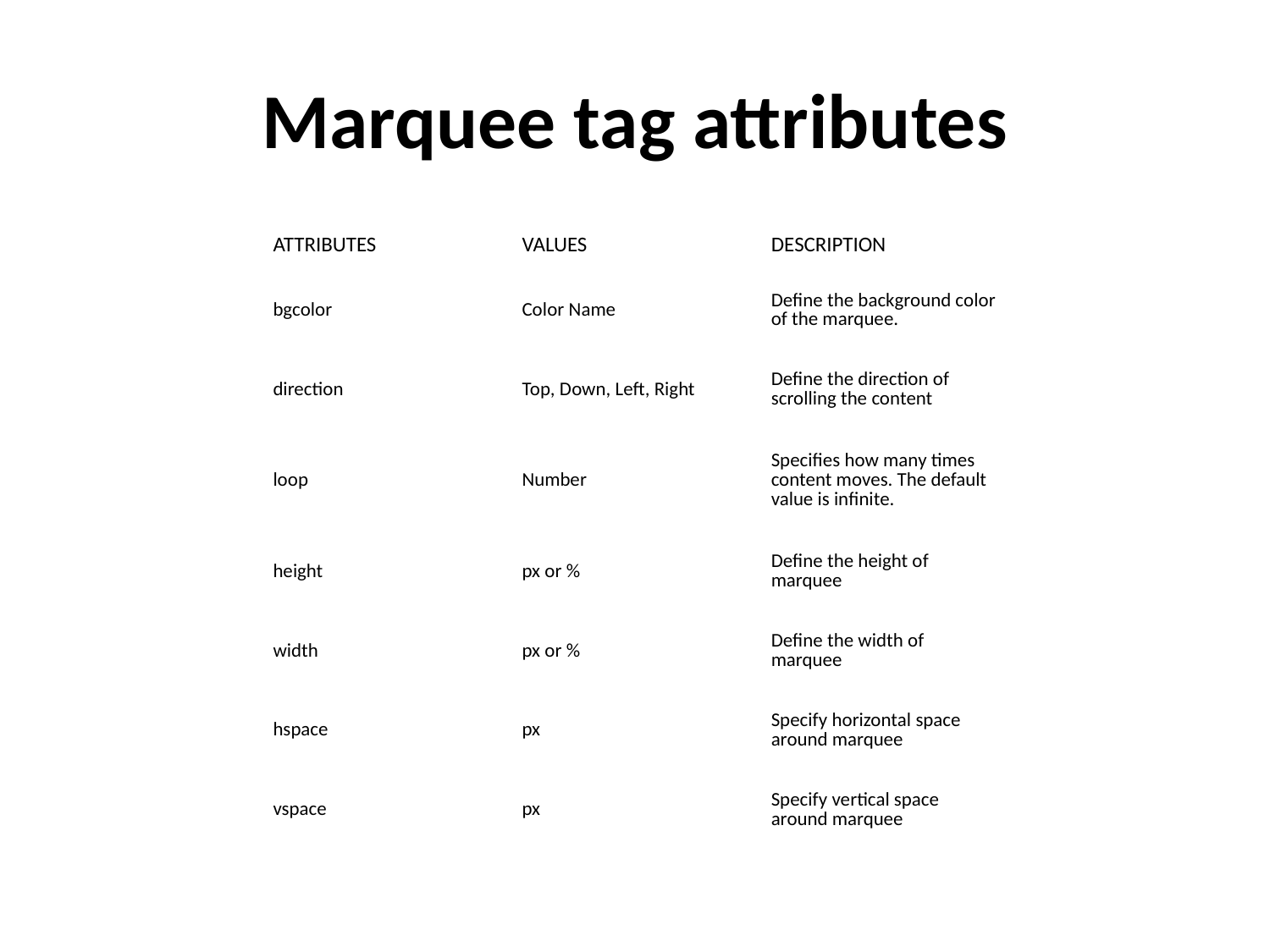

# Marquee tag attributes
| ATTRIBUTES | VALUES | DESCRIPTION |
| --- | --- | --- |
| bgcolor | Color Name | Define the background color of the marquee. |
| direction | Top, Down, Left, Right | Define the direction of scrolling the content |
| loop | Number | Specifies how many times content moves. The default value is infinite. |
| height | px or % | Define the height of marquee |
| width | px or % | Define the width of marquee |
| hspace | px | Specify horizontal space around marquee |
| vspace | px | Specify vertical space around marquee |